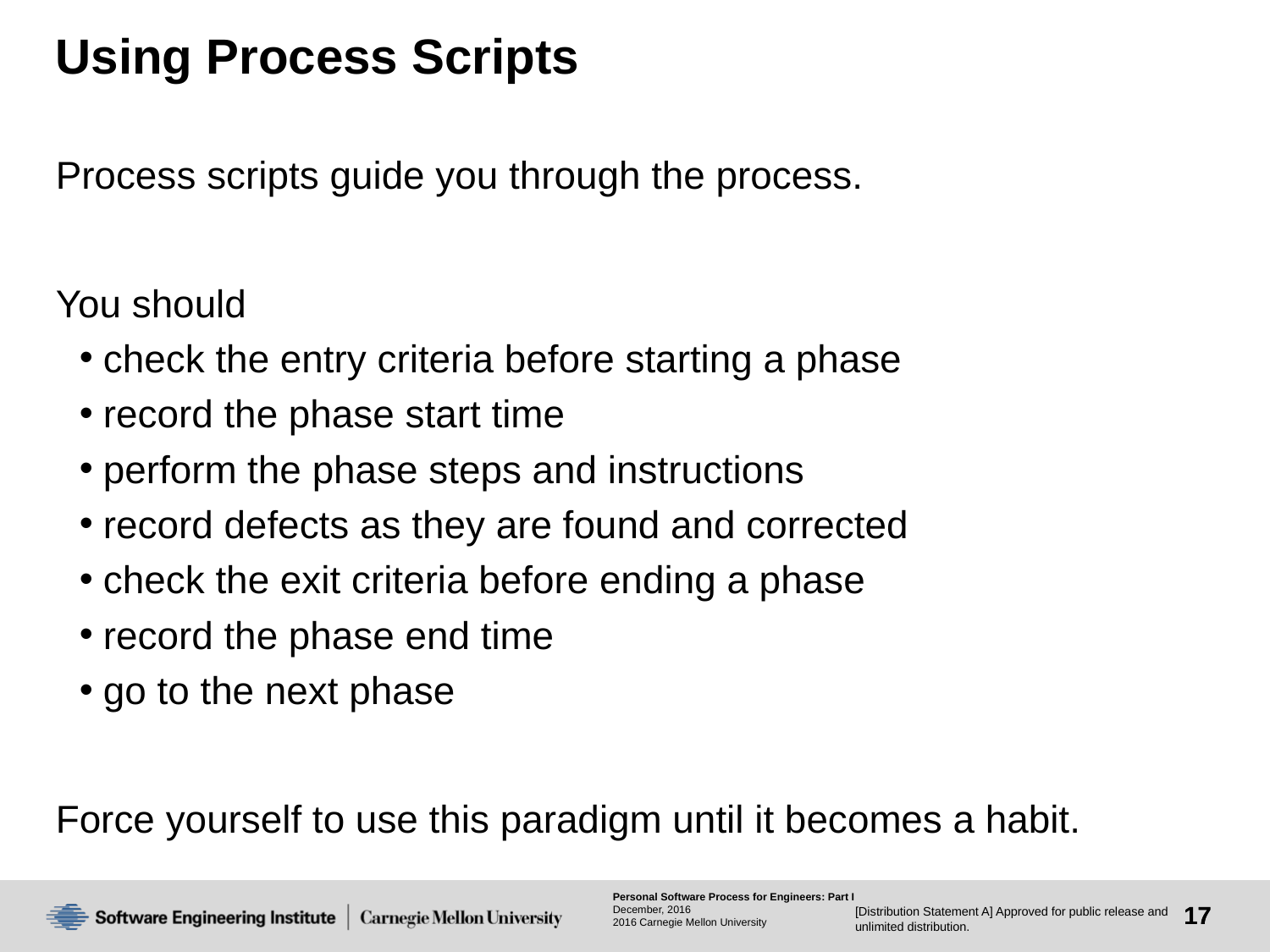

# Using Process Scripts
Process scripts guide you through the process.

You should
check the entry criteria before starting a phase
record the phase start time
perform the phase steps and instructions
record defects as they are found and corrected
check the exit criteria before ending a phase
record the phase end time
go to the next phase

Force yourself to use this paradigm until it becomes a habit.